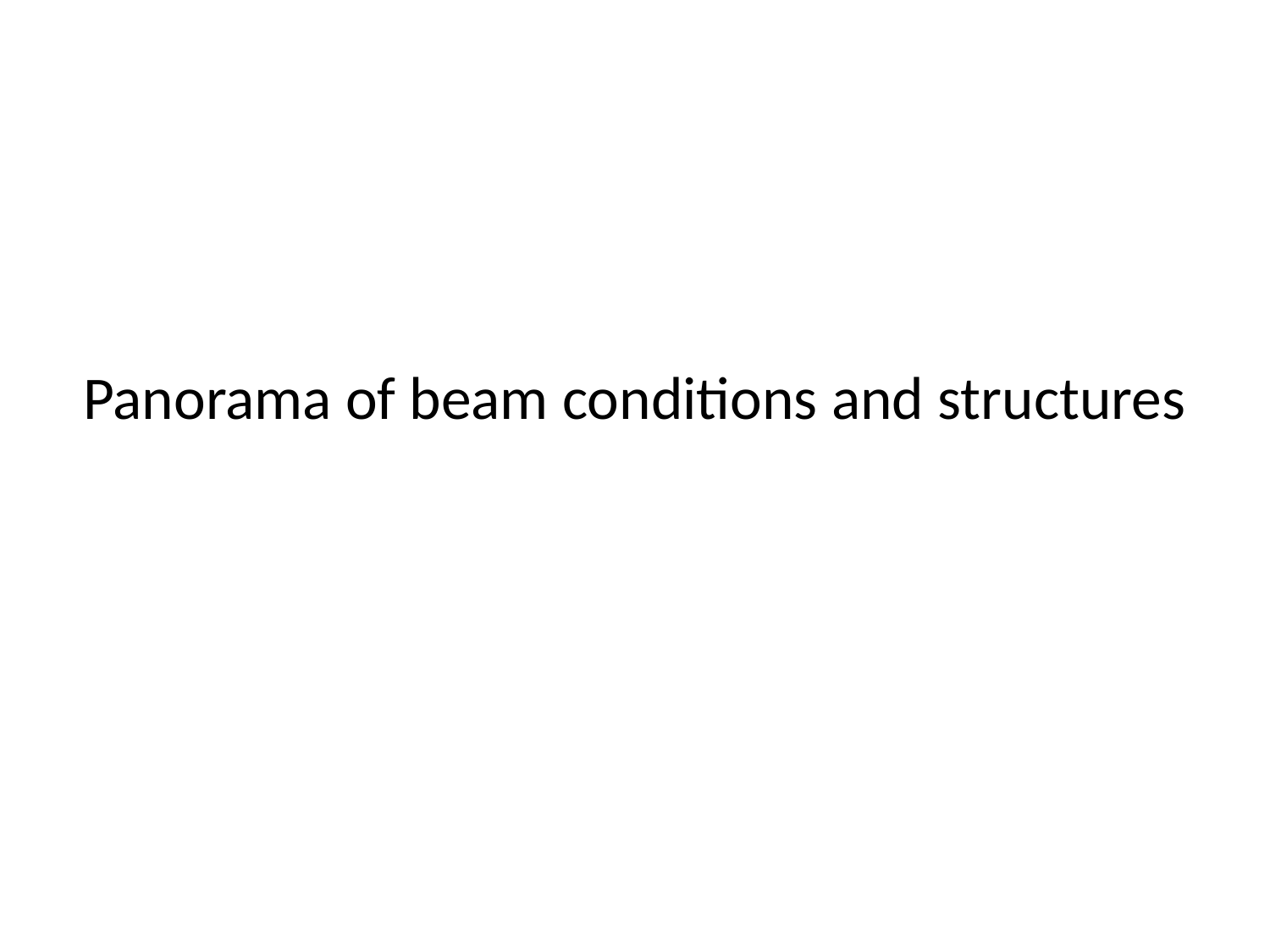

# Panorama of beam conditions and structures